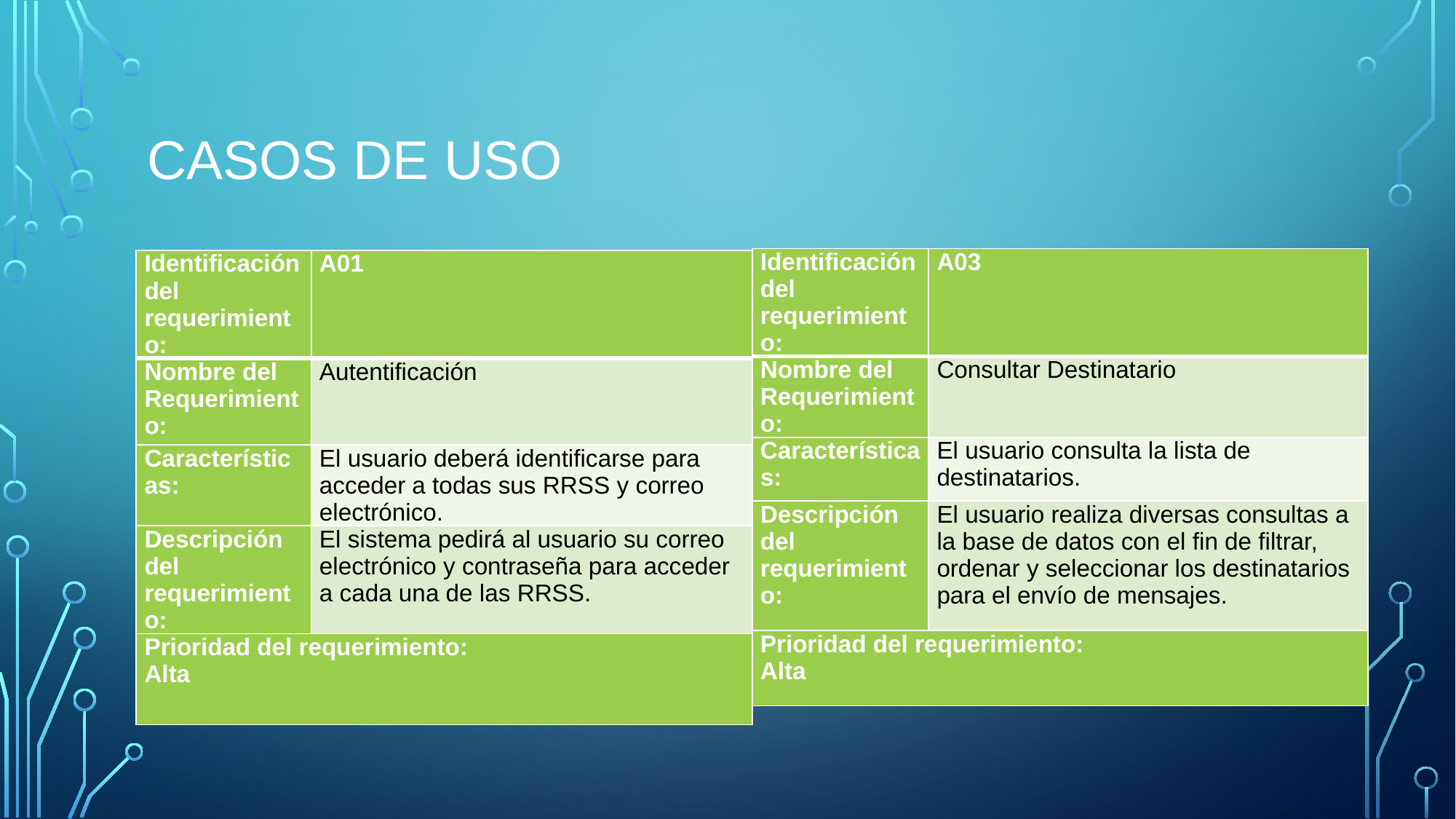

# CASOS DE USO
| Identificación del requerimiento: | A03 |
| --- | --- |
| Nombre del Requerimiento: | Consultar Destinatario |
| Características: | El usuario consulta la lista de destinatarios. |
| Descripción del requerimiento: | El usuario realiza diversas consultas a la base de datos con el fin de filtrar, ordenar y seleccionar los destinatarios para el envío de mensajes. |
| Prioridad del requerimiento: Alta |  |
| Identificación del requerimiento: | A01 |
| --- | --- |
| Nombre del Requerimiento: | Autentificación |
| Características: | El usuario deberá identificarse para acceder a todas sus RRSS y correo electrónico. |
| Descripción del requerimiento: | El sistema pedirá al usuario su correo electrónico y contraseña para acceder a cada una de las RRSS. |
| Prioridad del requerimiento: Alta |  |